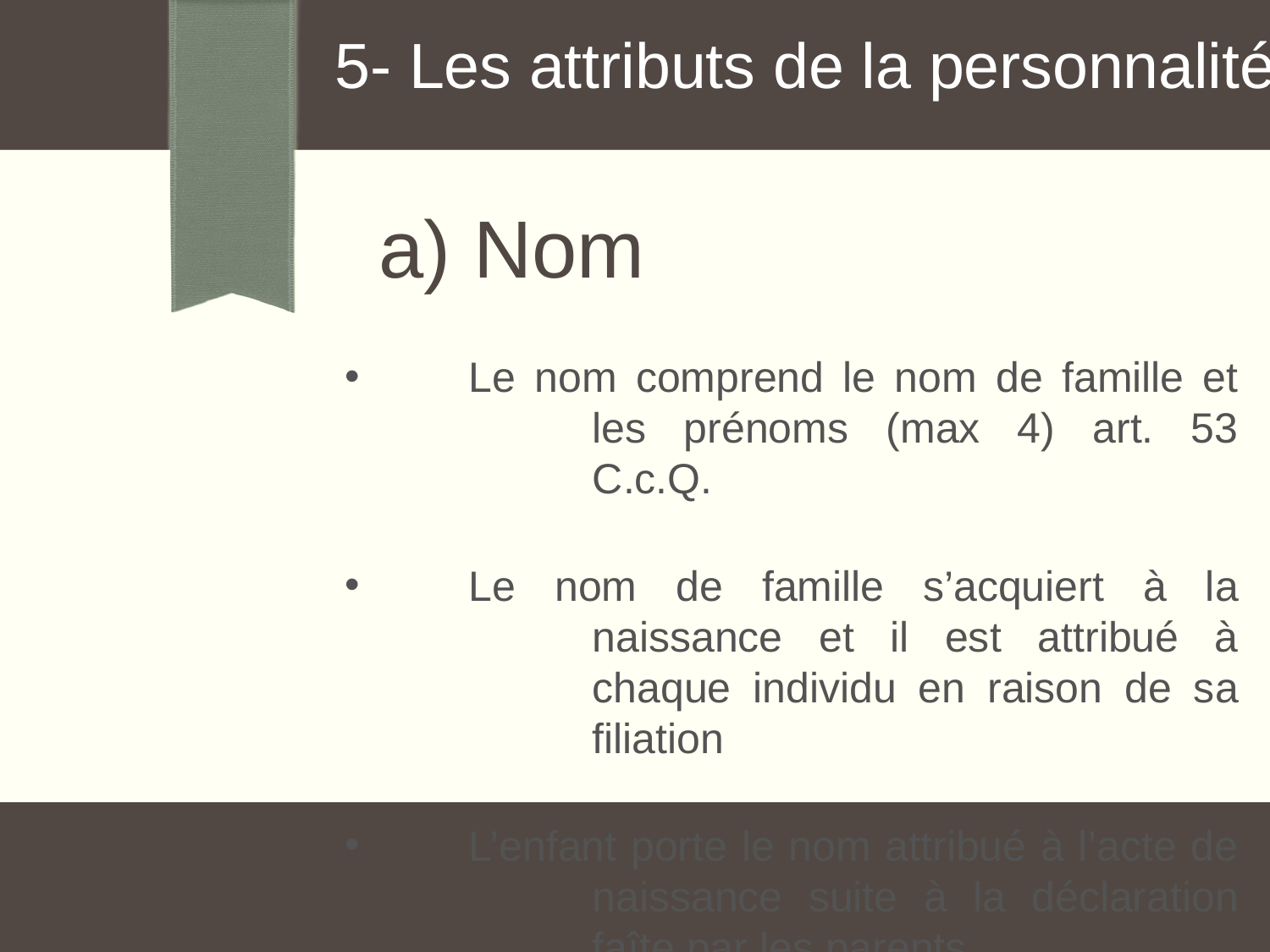

5- Les attributs de la personnalité
a) Nom
Le nom comprend le nom de famille et les prénoms (max 4) art. 53 C.c.Q.
Le nom de famille s’acquiert à la naissance et il est attribué à chaque individu en raison de sa filiation
L’enfant porte le nom attribué à l’acte de naissance suite à la déclaration faîte par les parents